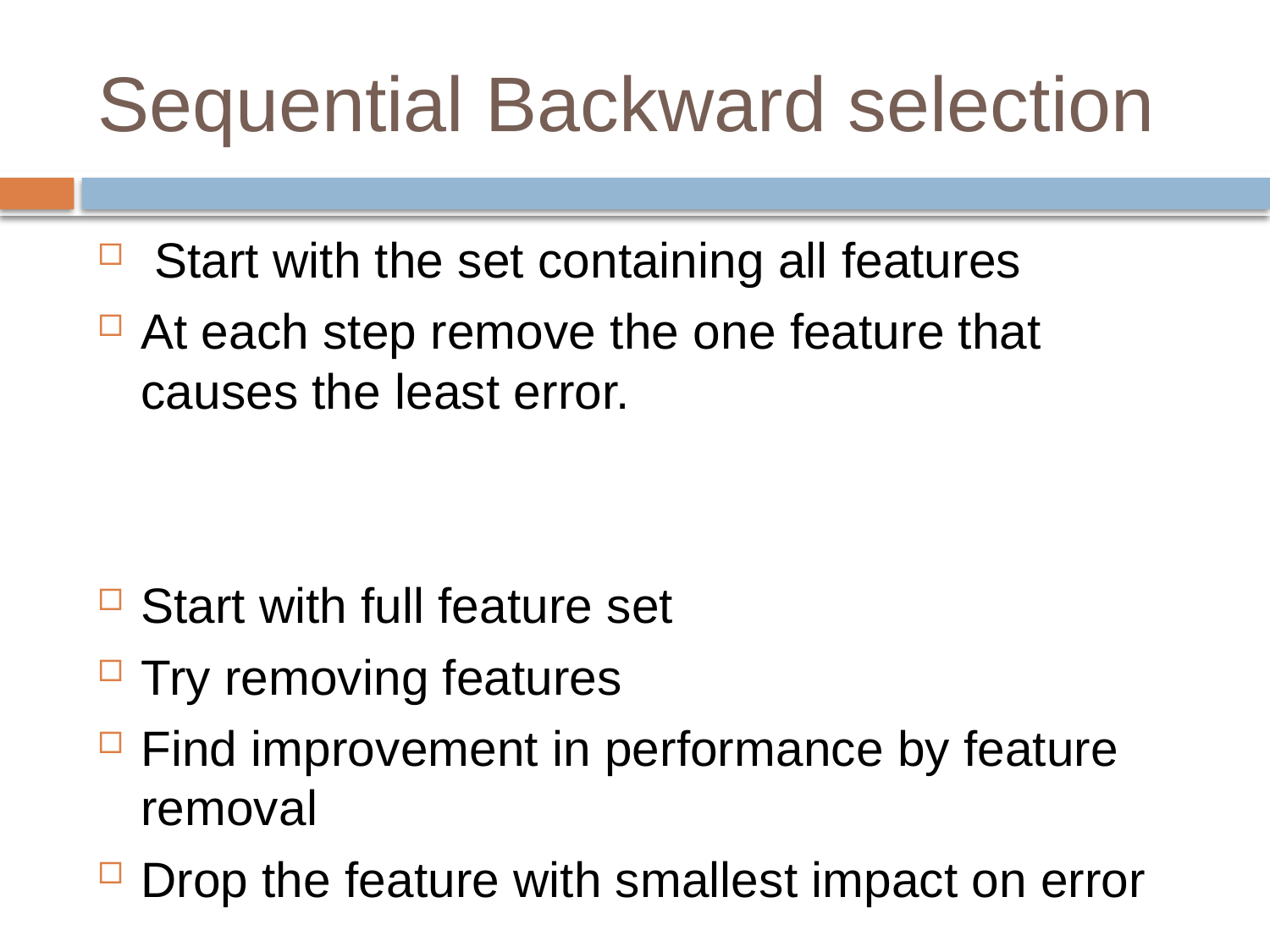

# Sequential Backward selection
 Start with the set containing all features
At each step remove the one feature that causes the least error.

Start with full feature set
Try removing features
Find improvement in performance by feature  removal
Drop the feature with smallest impact on error